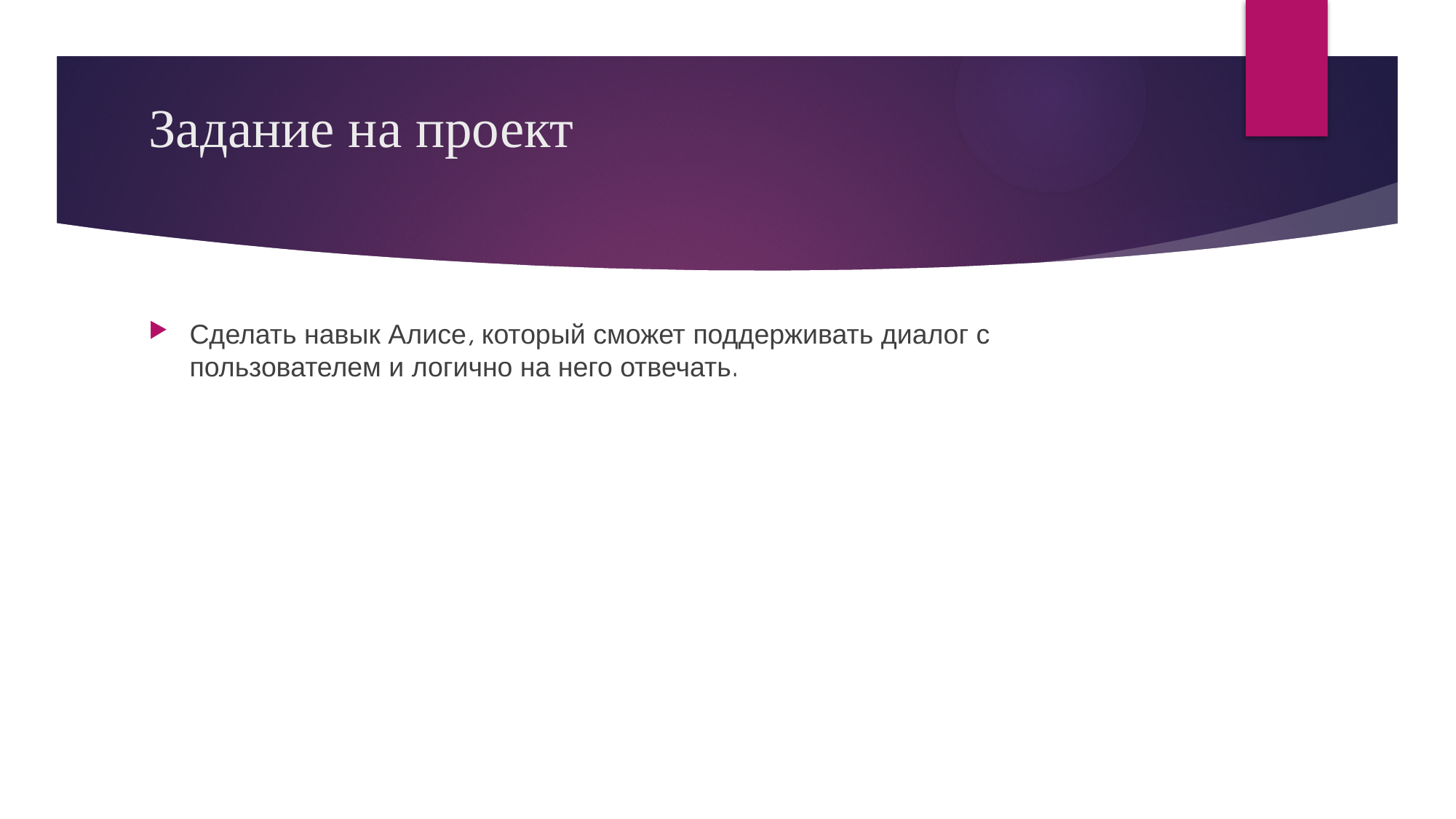

# Задание на проект
Сделать навык Алисе, который сможет поддерживать диалог с пользователем и логично на него отвечать.